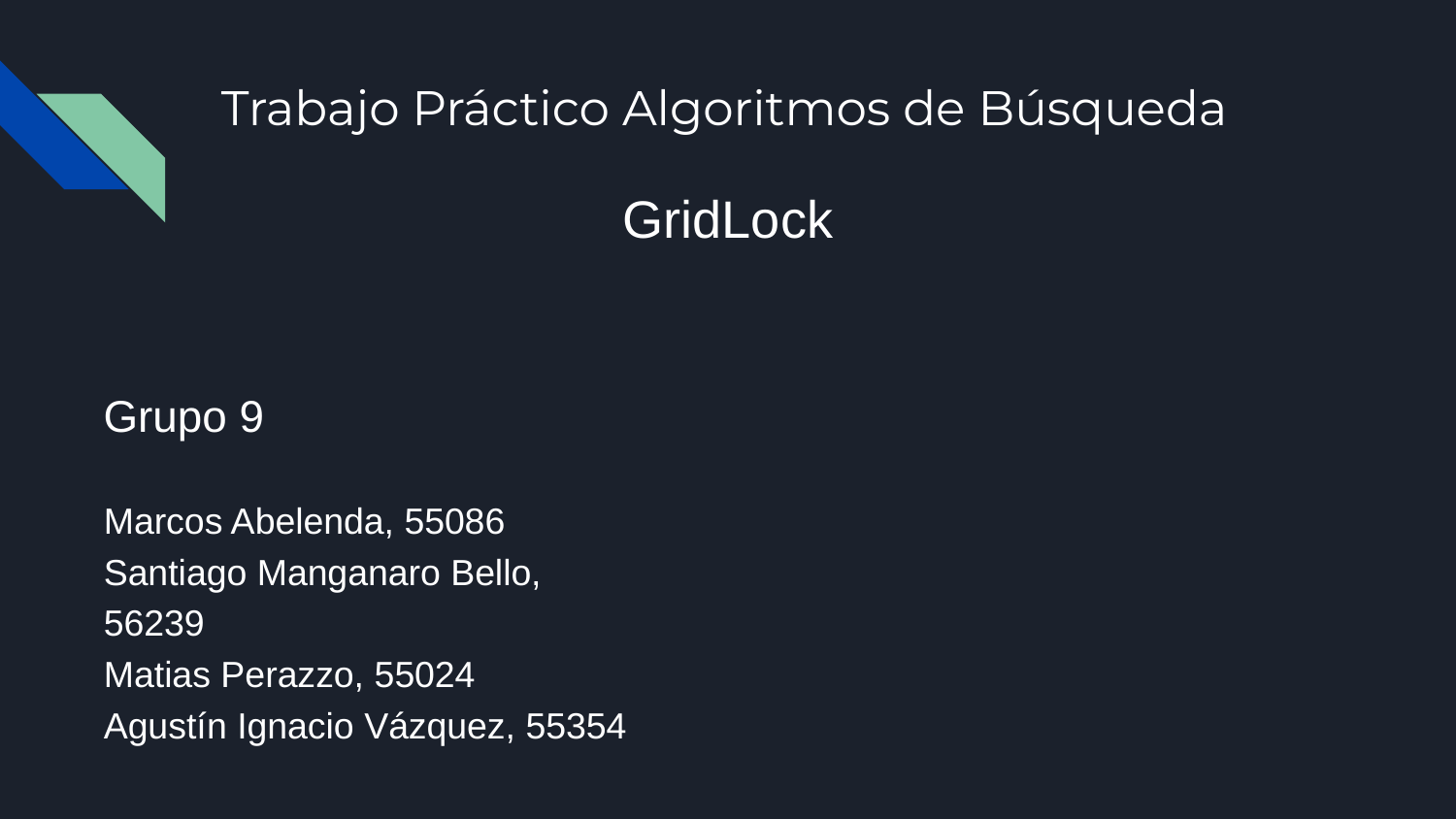

# Trabajo Práctico Algoritmos de Búsqueda
GridLock
Grupo 9
Marcos Abelenda, 55086
Santiago Manganaro Bello, 56239
Matias Perazzo, 55024
Agustín Ignacio Vázquez, 55354